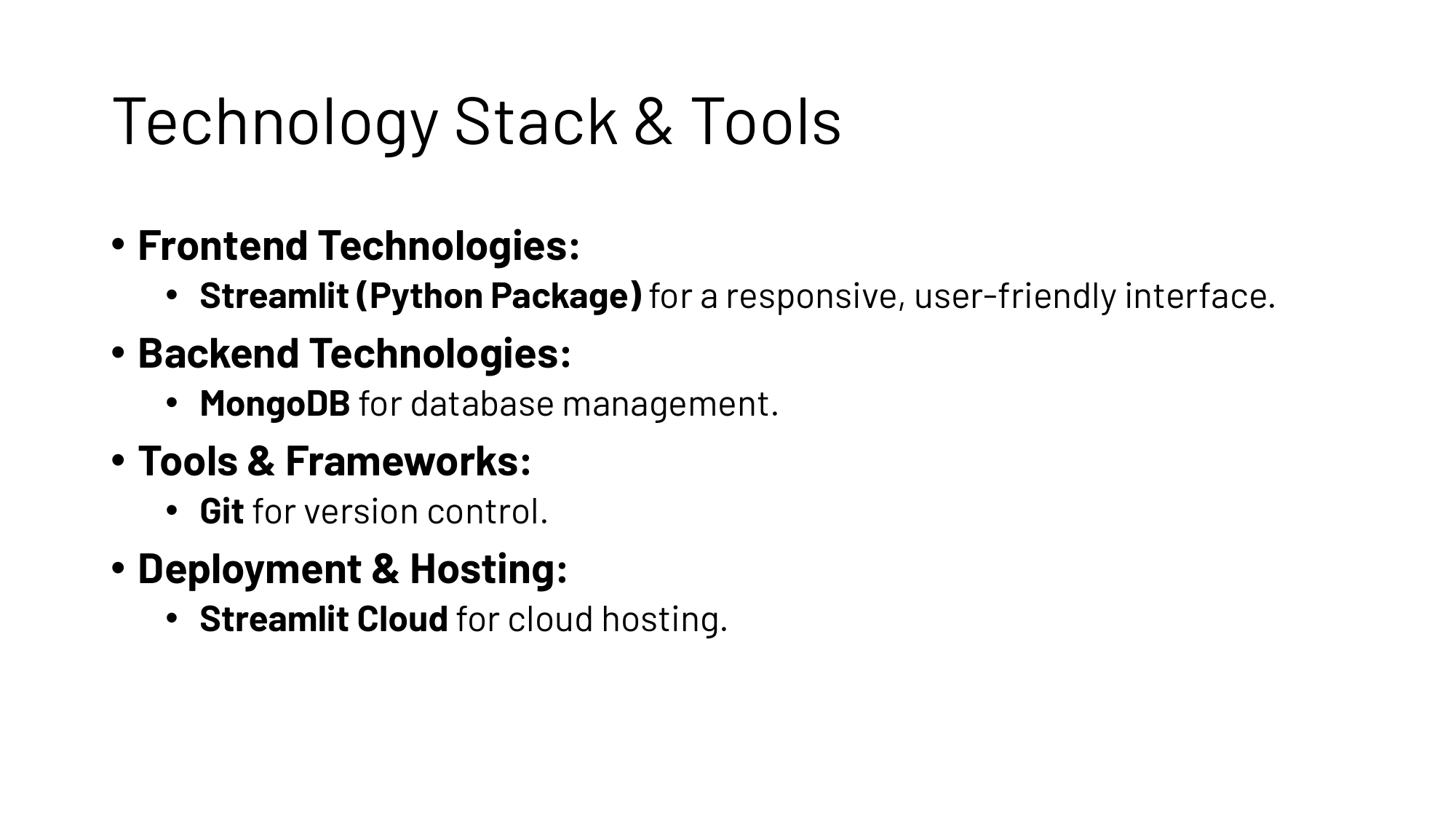

# Technology Stack & Tools
Frontend Technologies:
Streamlit (Python Package) for a responsive, user-friendly interface.
Backend Technologies:
MongoDB for database management.
Tools & Frameworks:
Git for version control.
Deployment & Hosting:
Streamlit Cloud for cloud hosting.